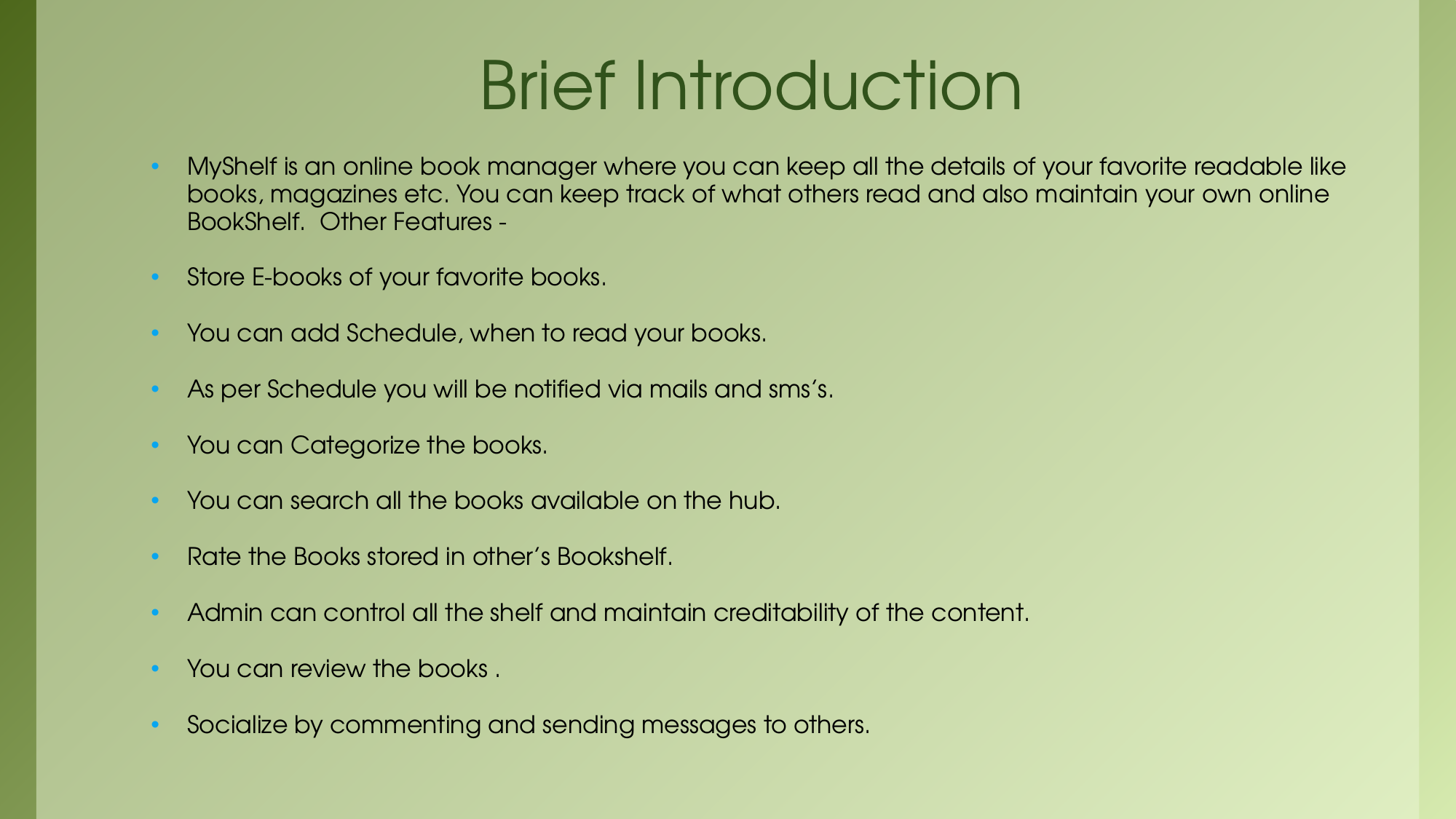

# Brief Introduction
MyShelf is an online book manager where you can keep all the details of your favorite readable like books, magazines etc. You can keep track of what others read and also maintain your own online BookShelf.  Other Features -
Store E-books of your favorite books.
You can add Schedule, when to read your books.
As per Schedule you will be notified via mails and sms’s.
You can Categorize the books.
You can search all the books available on the hub.
Rate the Books stored in other’s Bookshelf.
Admin can control all the shelf and maintain creditability of the content.
You can review the books .
Socialize by commenting and sending messages to others.